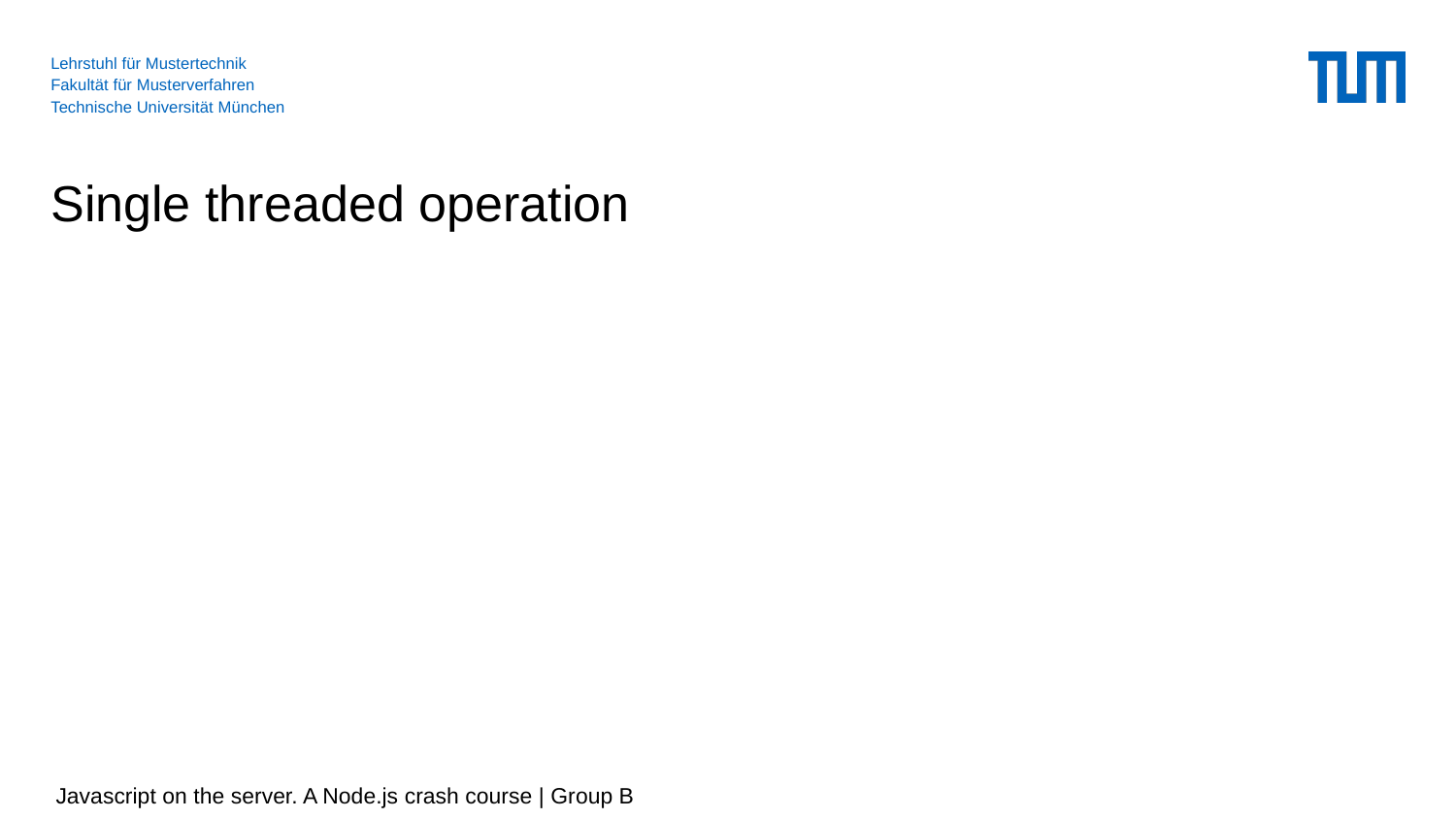

# Single threaded operation

 Javascript on the server. A Node.js crash course | Group B